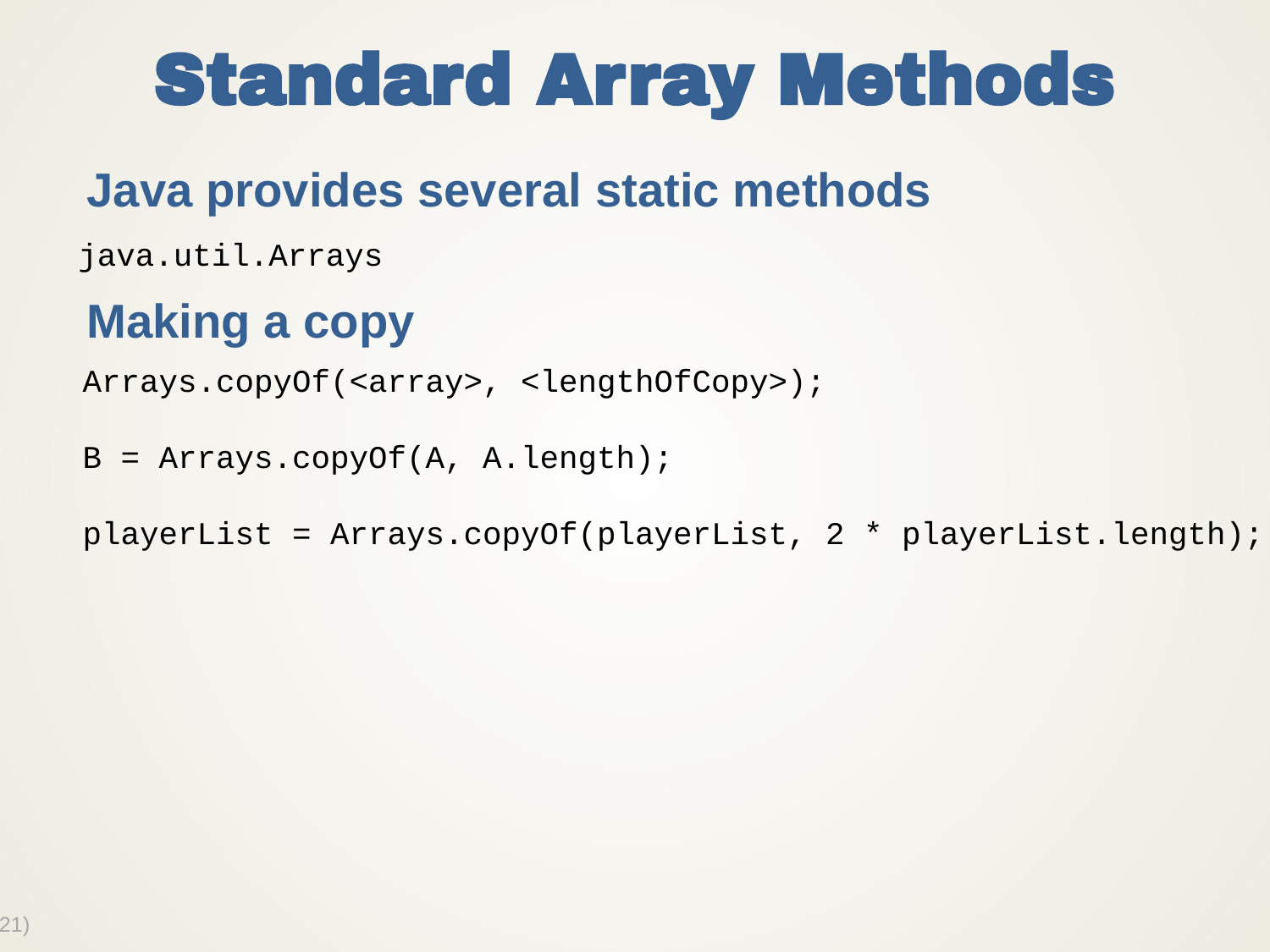

# Standard Array Methods
Java provides several static methods

Making a copy
java.util.Arrays
Arrays.copyOf(<array>, <lengthOfCopy>);

B = Arrays.copyOf(A, A.length);

playerList = Arrays.copyOf(playerList, 2 * playerList.length);